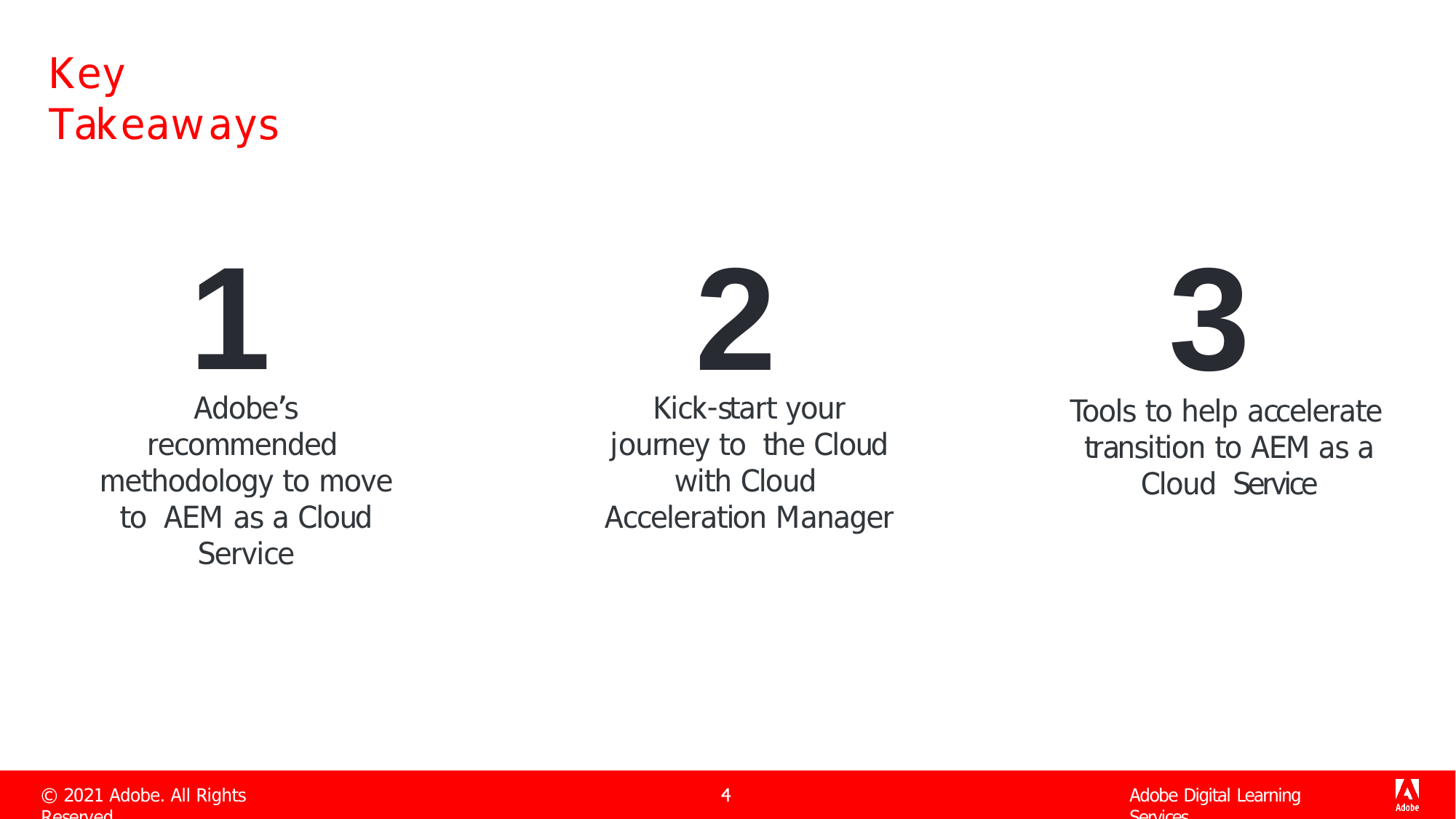

# Key Takeaways
1
2
3
Adobe’s recommended  methodology to move to  AEM as a Cloud Service
Kick-start your journey to  the Cloud with Cloud  Acceleration Manager
Tools to help accelerate  transition to AEM as a Cloud  Service
© 2021 Adobe. All Rights Reserved
4
Adobe Digital Learning Services